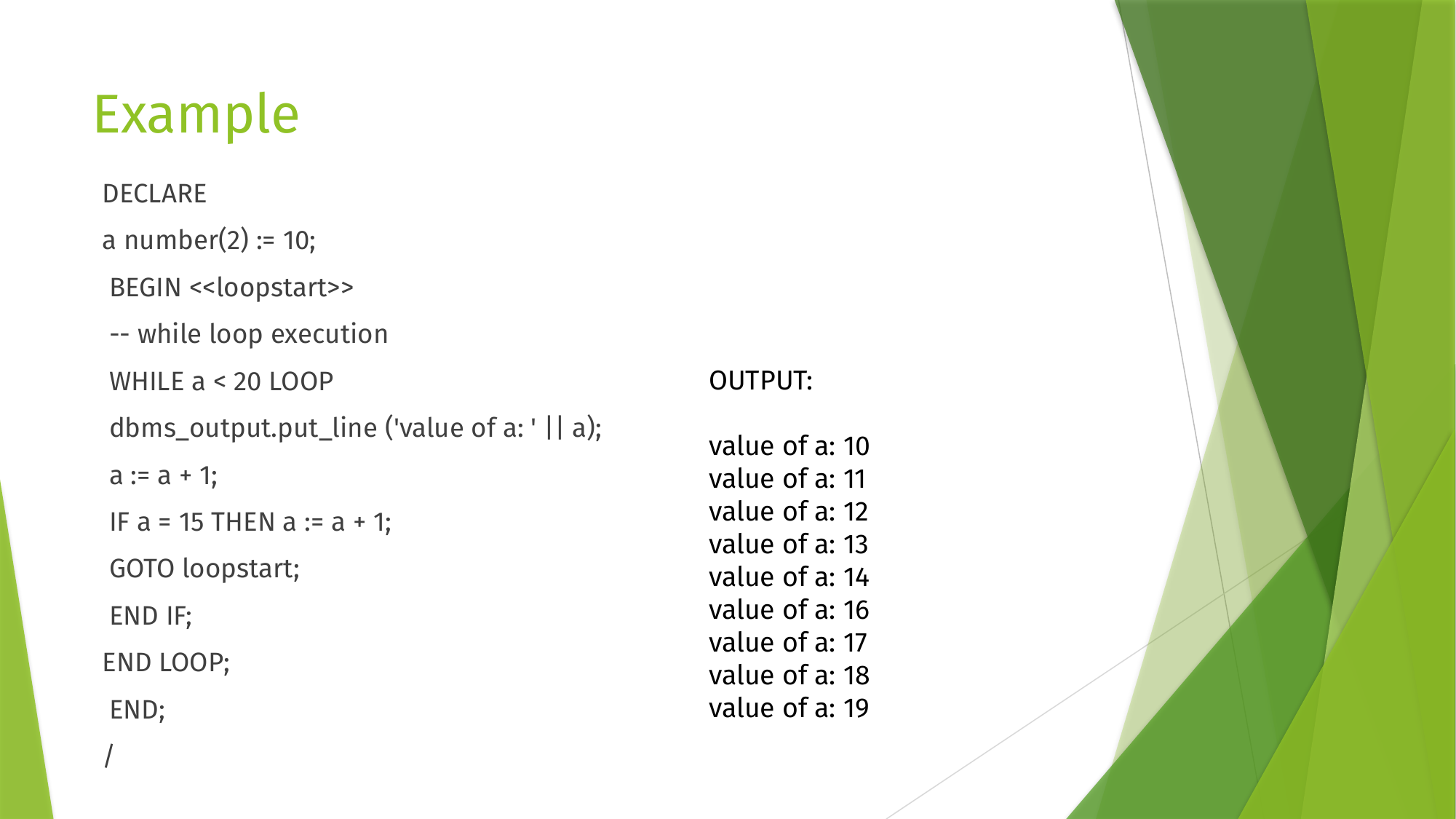

# Example
DECLARE
a number(2) := 10;
 BEGIN <<loopstart>>
 -- while loop execution
 WHILE a < 20 LOOP
 dbms_output.put_line ('value of a: ' || a);
 a := a + 1;
 IF a = 15 THEN a := a + 1;
 GOTO loopstart;
 END IF;
END LOOP;
 END;
/
OUTPUT:

value of a: 10
value of a: 11
value of a: 12
value of a: 13
value of a: 14
value of a: 16
value of a: 17
value of a: 18
value of a: 19